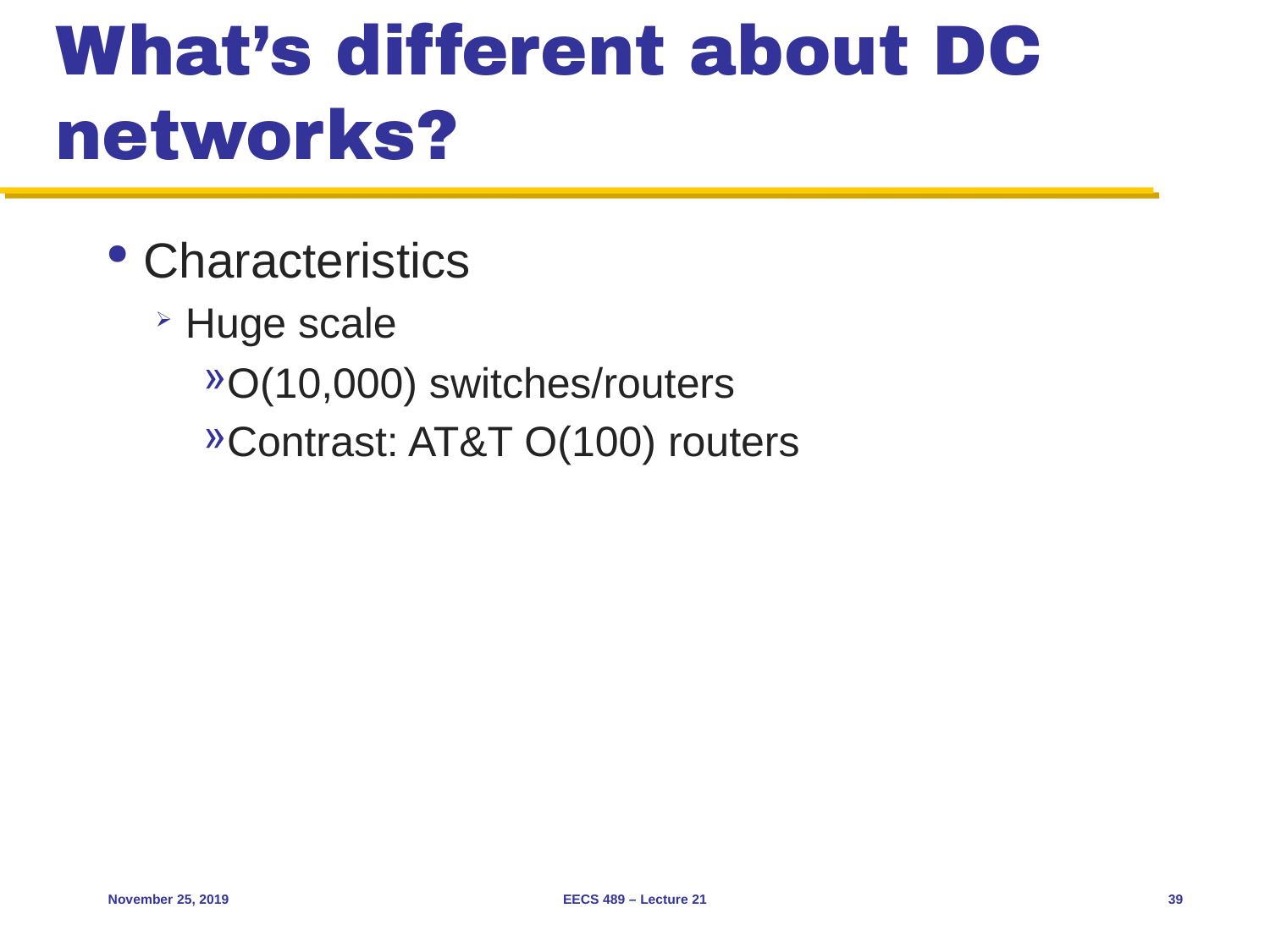

# What’s different about DC networks?
Characteristics
Huge scale
O(10,000) switches/routers
Contrast: AT&T O(100) routers
November 25, 2019
EECS 489 – Lecture 21
39